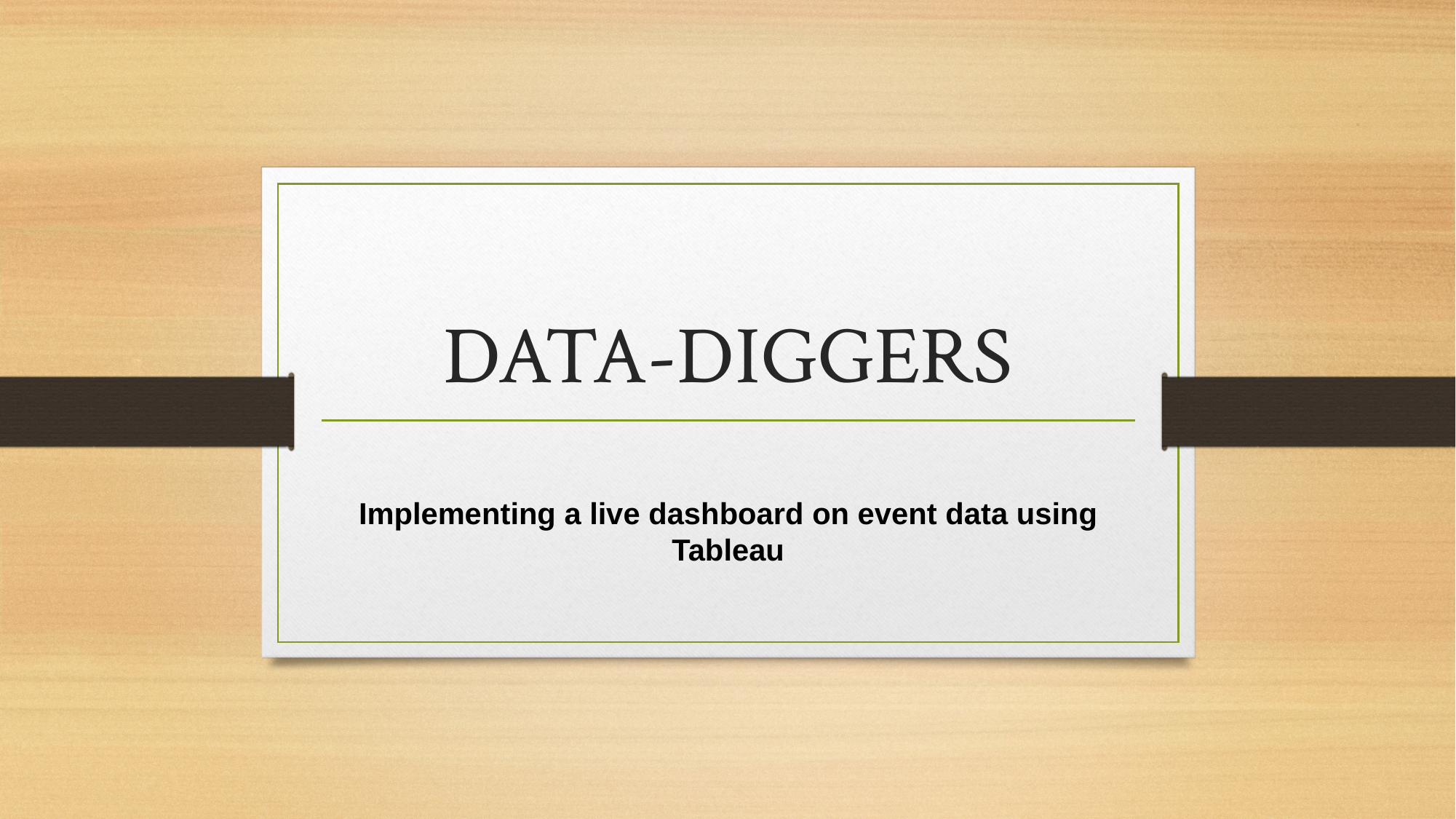

# DATA-DIGGERS

Implementing a live dashboard on event data using Tableau